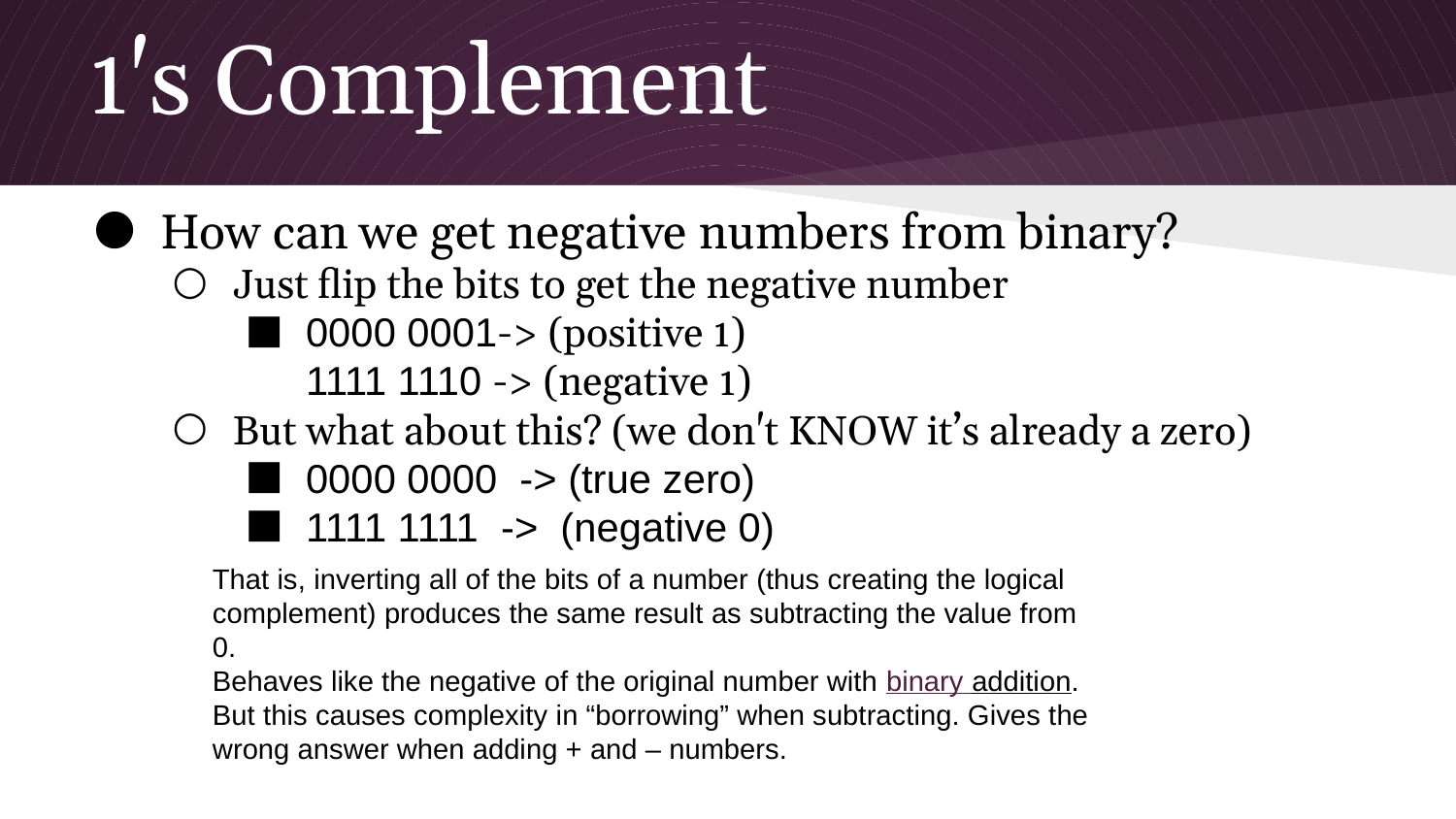

# 1's Complement
How can we get negative numbers from binary?
Just flip the bits to get the negative number
0000 0001-> (positive 1)
1111 1110 -> (negative 1)
But what about this? (we don't KNOW it’s already a zero)
0000 0000  -> (true zero)
1111 1111  ->  (negative 0)
That is, inverting all of the bits of a number (thus creating the logical complement) produces the same result as subtracting the value from 0.
Behaves like the negative of the original number with binary addition.
But this causes complexity in “borrowing” when subtracting. Gives the wrong answer when adding + and – numbers.